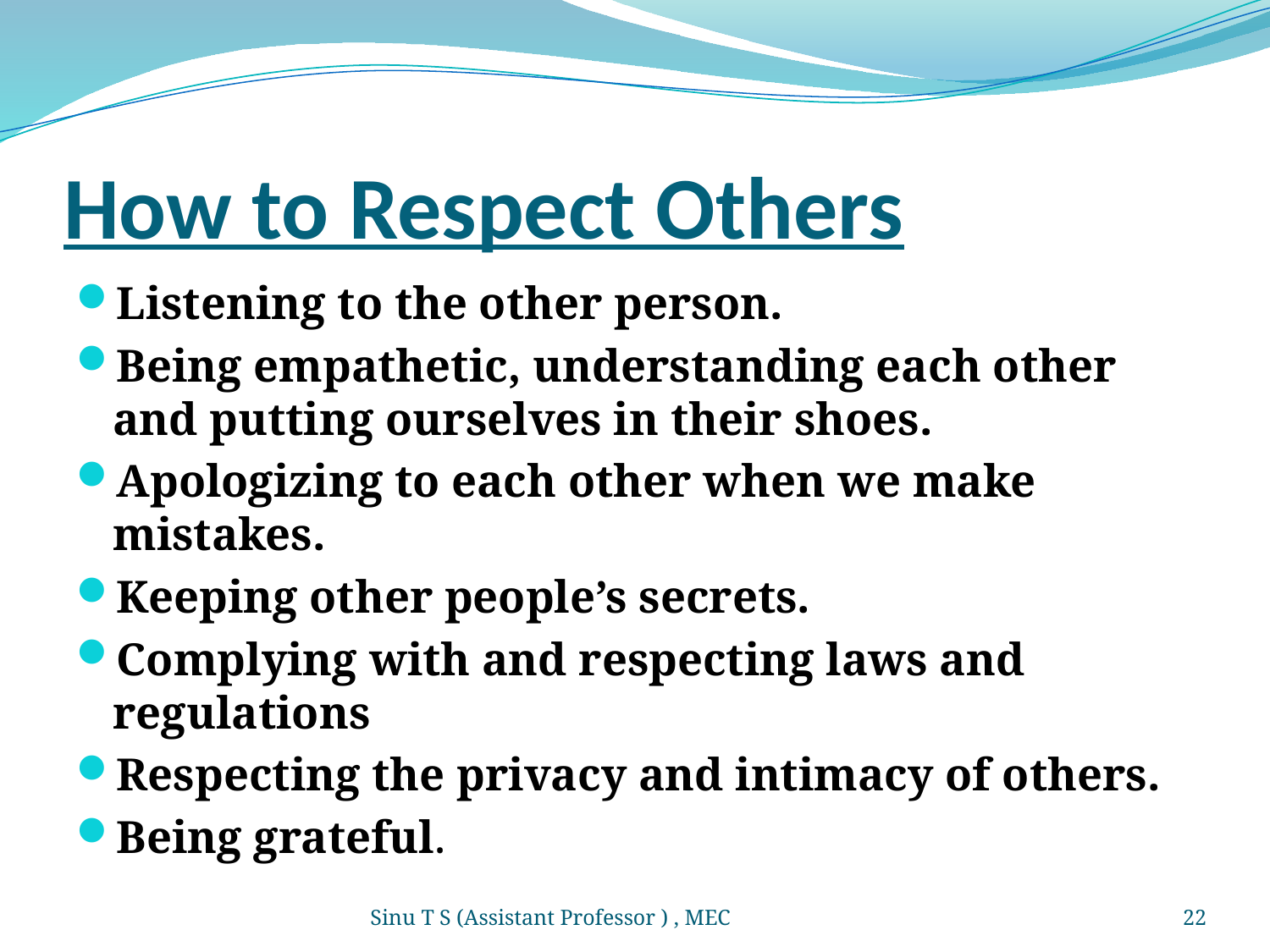

# How to Respect Others
Listening to the other person.
Being empathetic, understanding each other and putting ourselves in their shoes.
Apologizing to each other when we make mistakes.
Keeping other people’s secrets.
Complying with and respecting laws and regulations
Respecting the privacy and intimacy of others.
Being grateful.

Sinu T S (Assistant Professor ) , MEC
22